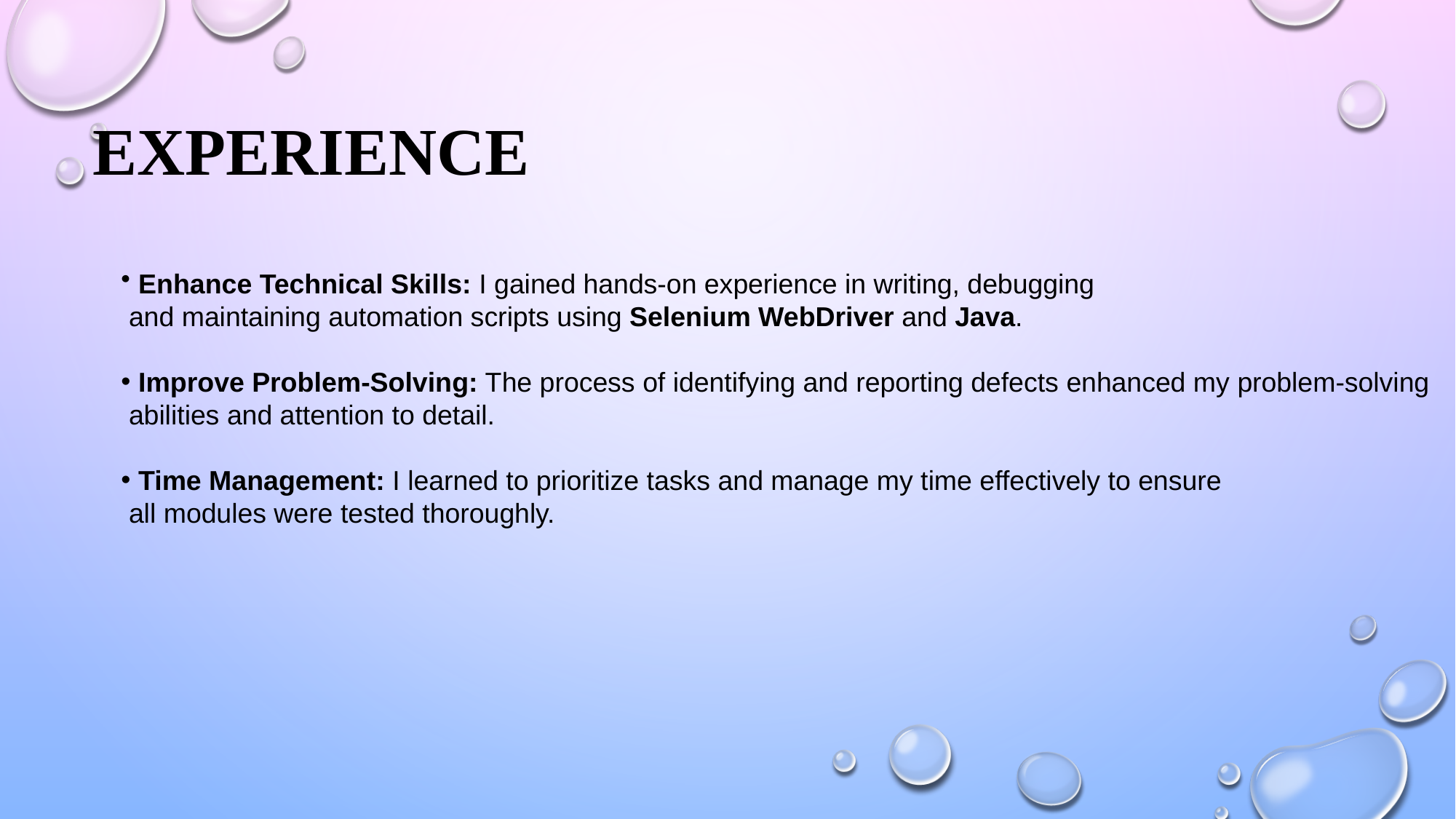

# Experience
 Enhance Technical Skills: I gained hands-on experience in writing, debugging
 and maintaining automation scripts using Selenium WebDriver and Java.

 Improve Problem-Solving: The process of identifying and reporting defects enhanced my problem-solving
 abilities and attention to detail.

 Time Management: I learned to prioritize tasks and manage my time effectively to ensure
 all modules were tested thoroughly.